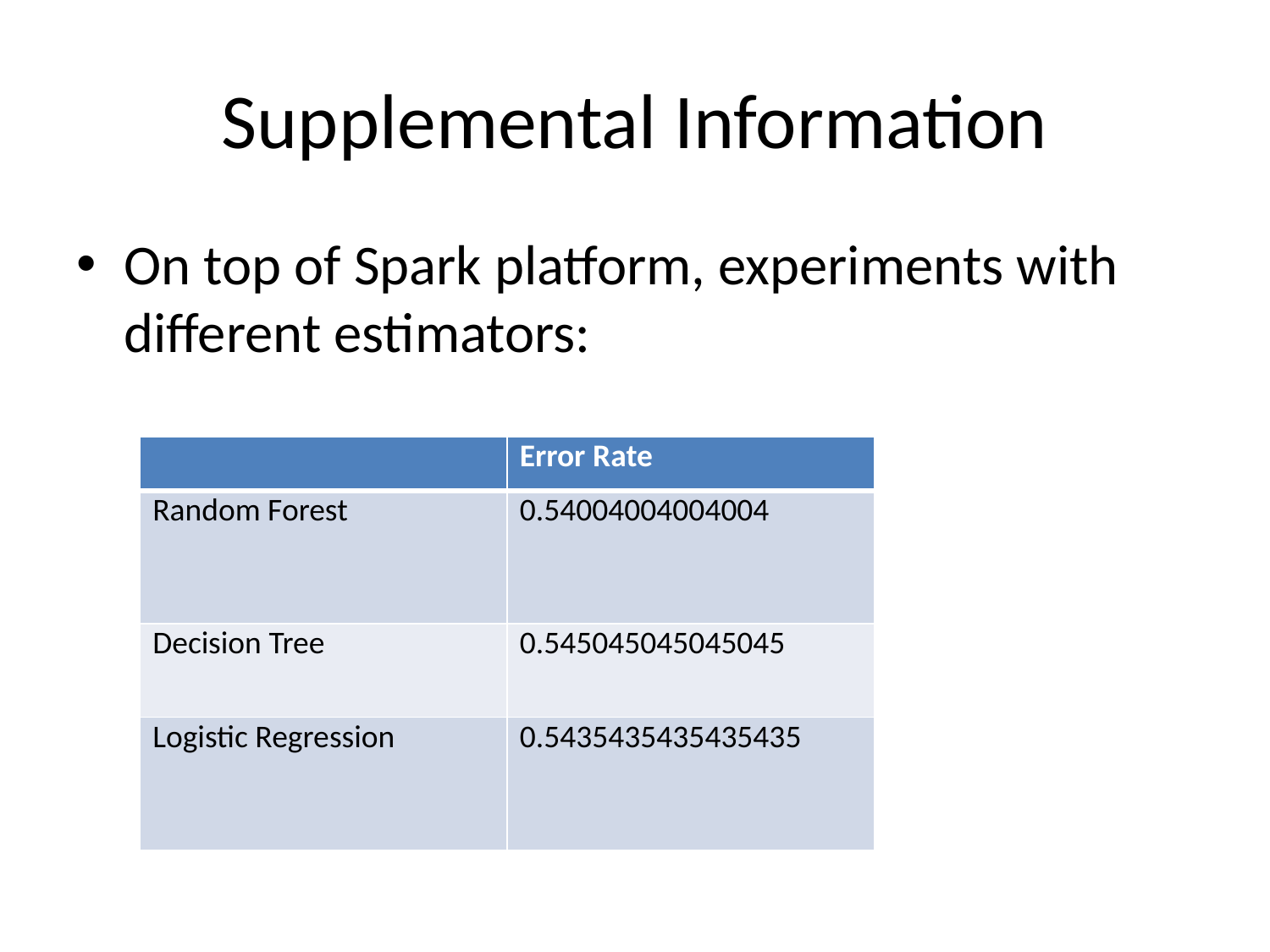

# Supplemental Information
On top of Spark platform, experiments with different estimators:

|  | Error Rate |
| --- | --- |
| Random Forest | 0.54004004004004 |
| Decision Tree | 0.545045045045045 |
| Logistic Regression | 0.5435435435435435 |